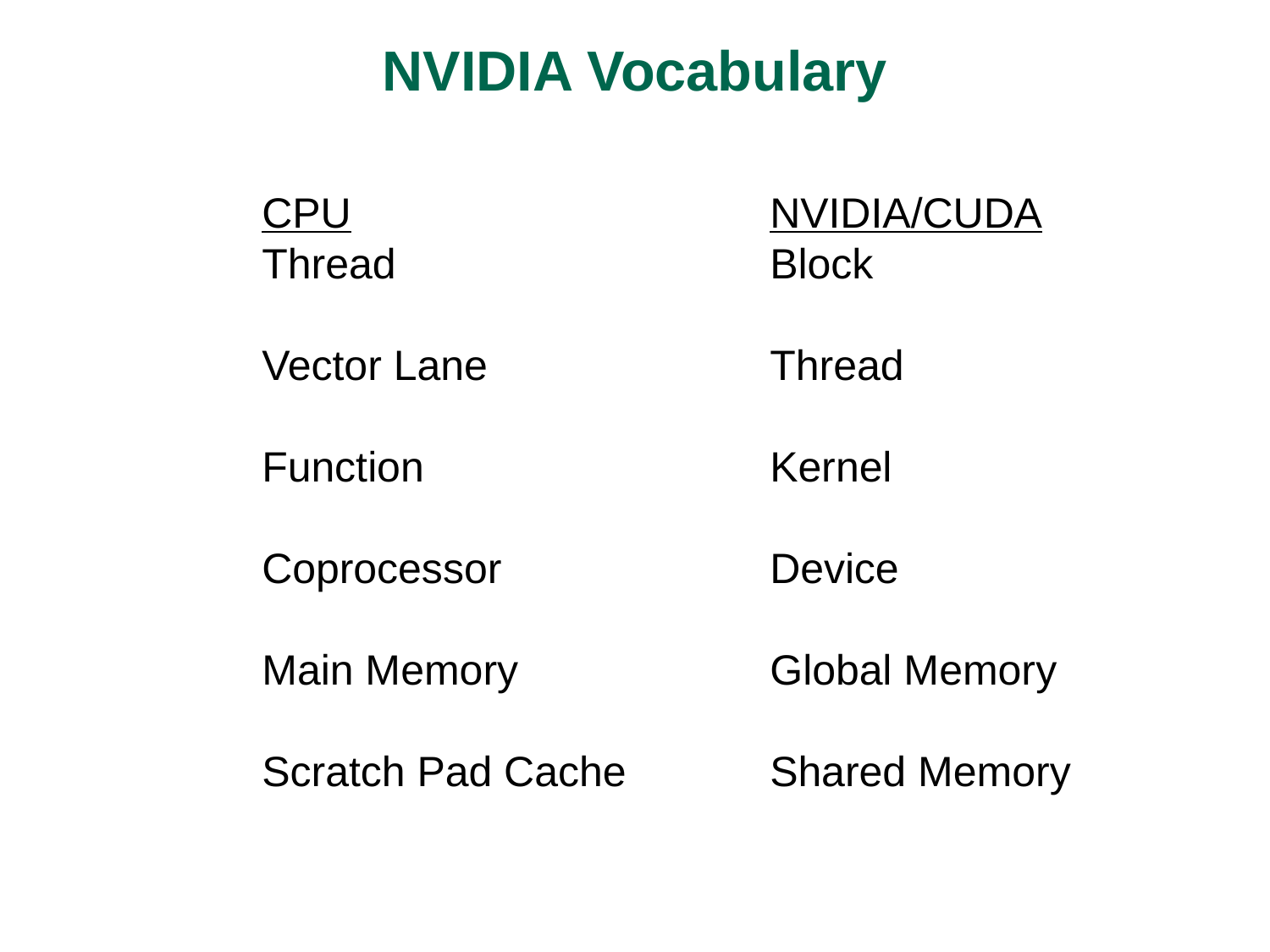

NVIDIA Vocabulary
CPU				NVIDIA/CUDA
Thread			Block

Vector Lane			Thread

Function			Kernel

Coprocessor			Device

Main Memory		Global Memory

Scratch Pad Cache		Shared Memory